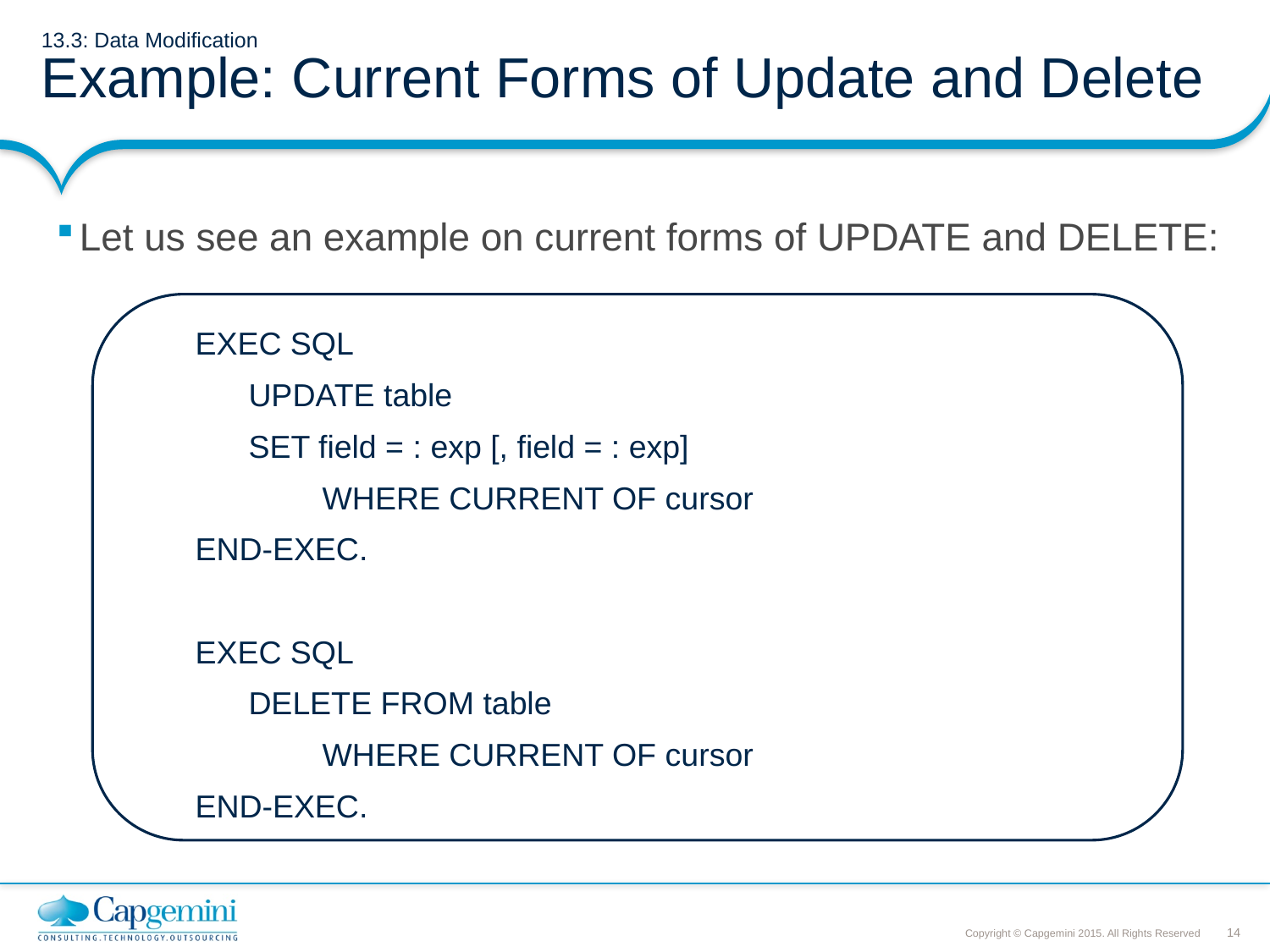

# 13.3: Data Modification Example: Current Forms of Update and Delete
Let us see an example on current forms of UPDATE and DELETE:

EXEC SQL
      UPDATE table
      SET field = : exp [, field = : exp]
  	WHERE CURRENT OF cursor
END-EXEC.

EXEC SQL
      DELETE FROM table
	WHERE CURRENT OF cursor
END-EXEC.